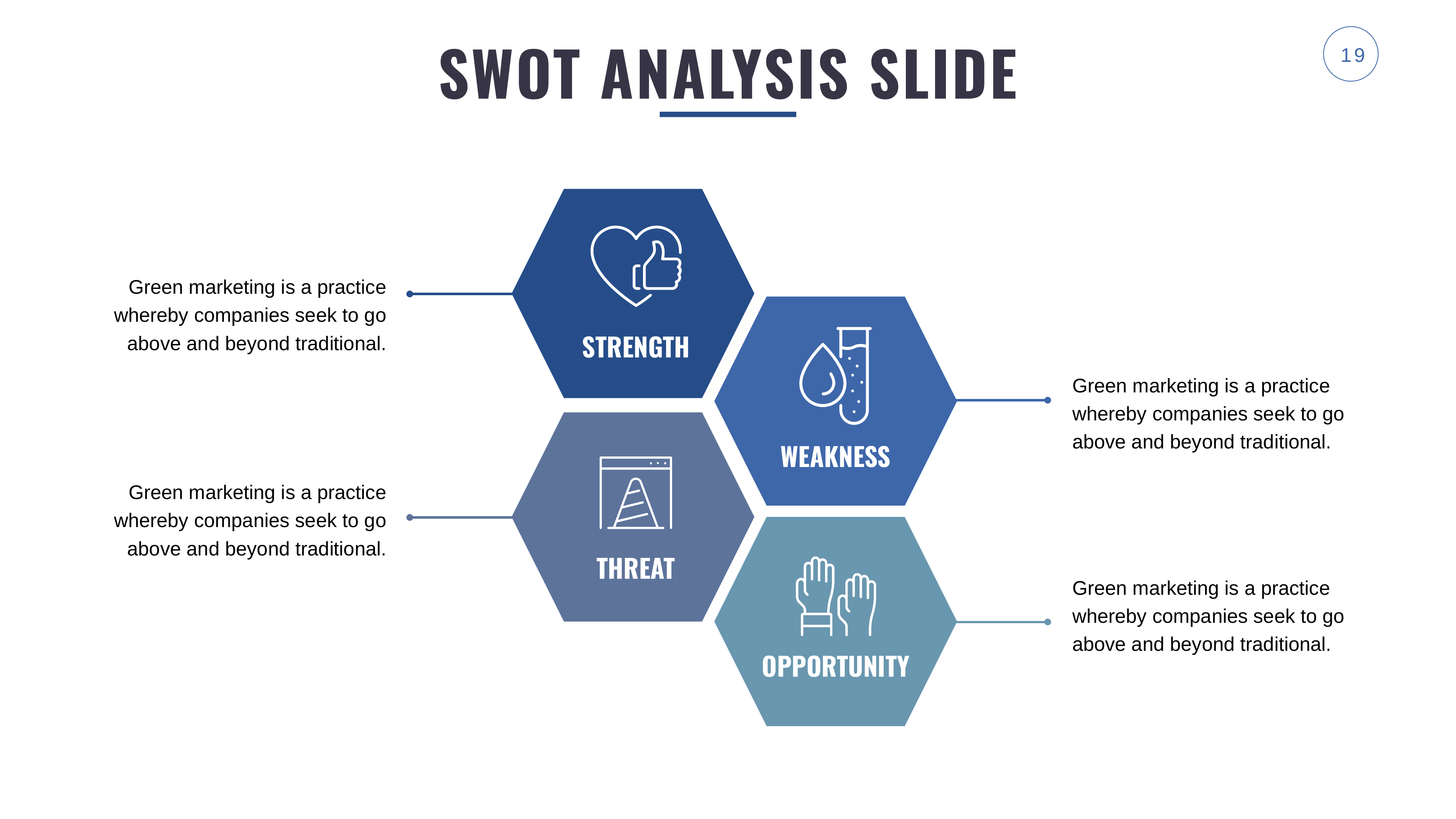

SWOT ANALYSIS SLIDE

Green marketing is a practice whereby companies seek to go above and beyond traditional.

STRENGTH
Green marketing is a practice whereby companies seek to go above and beyond traditional.

WEAKNESS

Green marketing is a practice whereby companies seek to go above and beyond traditional.

THREAT

Green marketing is a practice whereby companies seek to go above and beyond traditional.
OPPORTUNITY